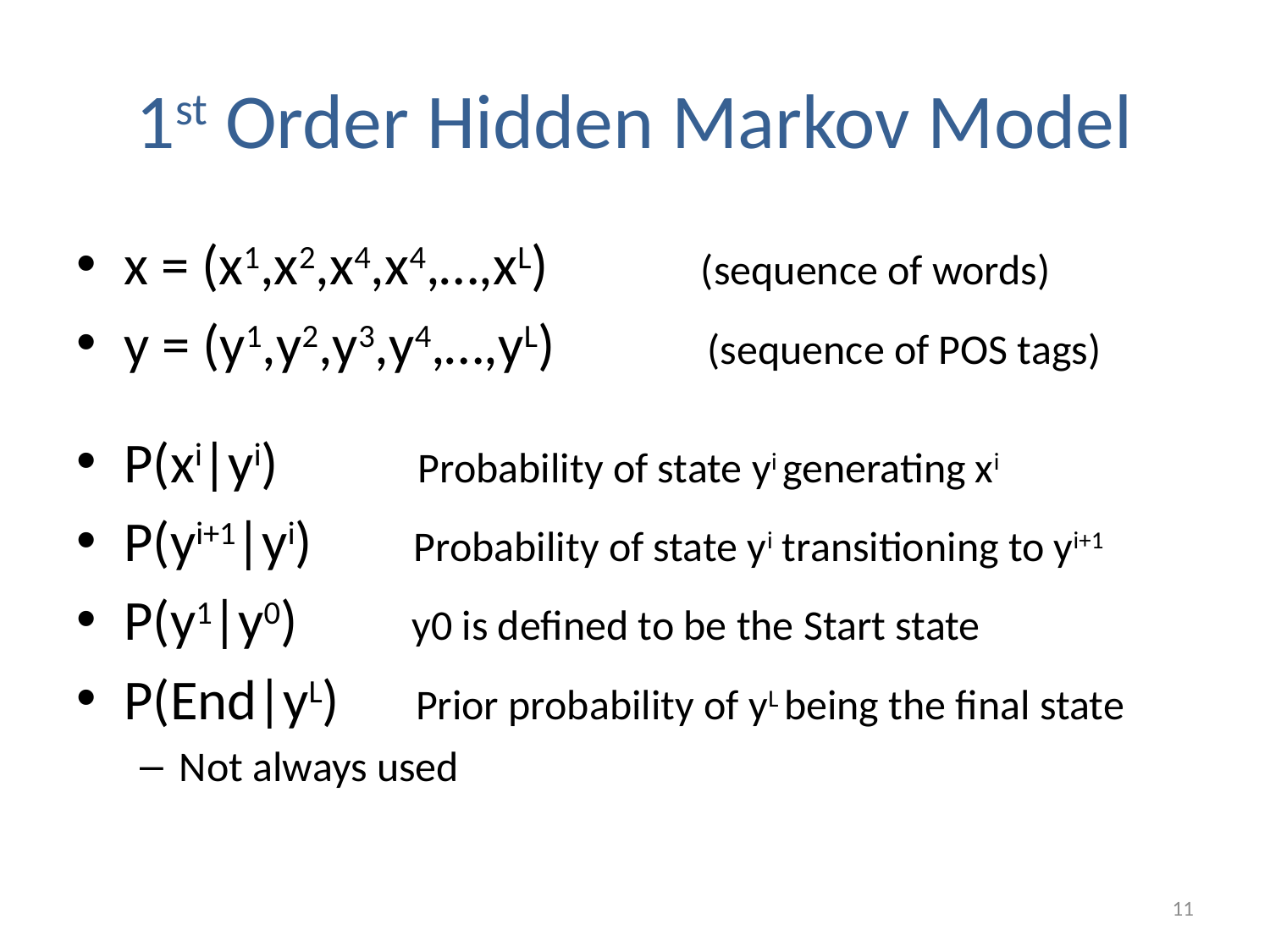

# 1st Order Hidden Markov Model
x = (x1,x2,x4,x4,…,xL)            (sequence of words)
y = (y1,y2,y3,y4,…,yL)            (sequence of POS tags)

P(xi|yi)           Probability of state yi generating xi
P(yi+1|yi)        Probability of state yi transitioning to yi+1
P(y1|y0)         y0 is defined to be the Start state
P(End|yL)      Prior probability of yL being the final state
Not always used

11